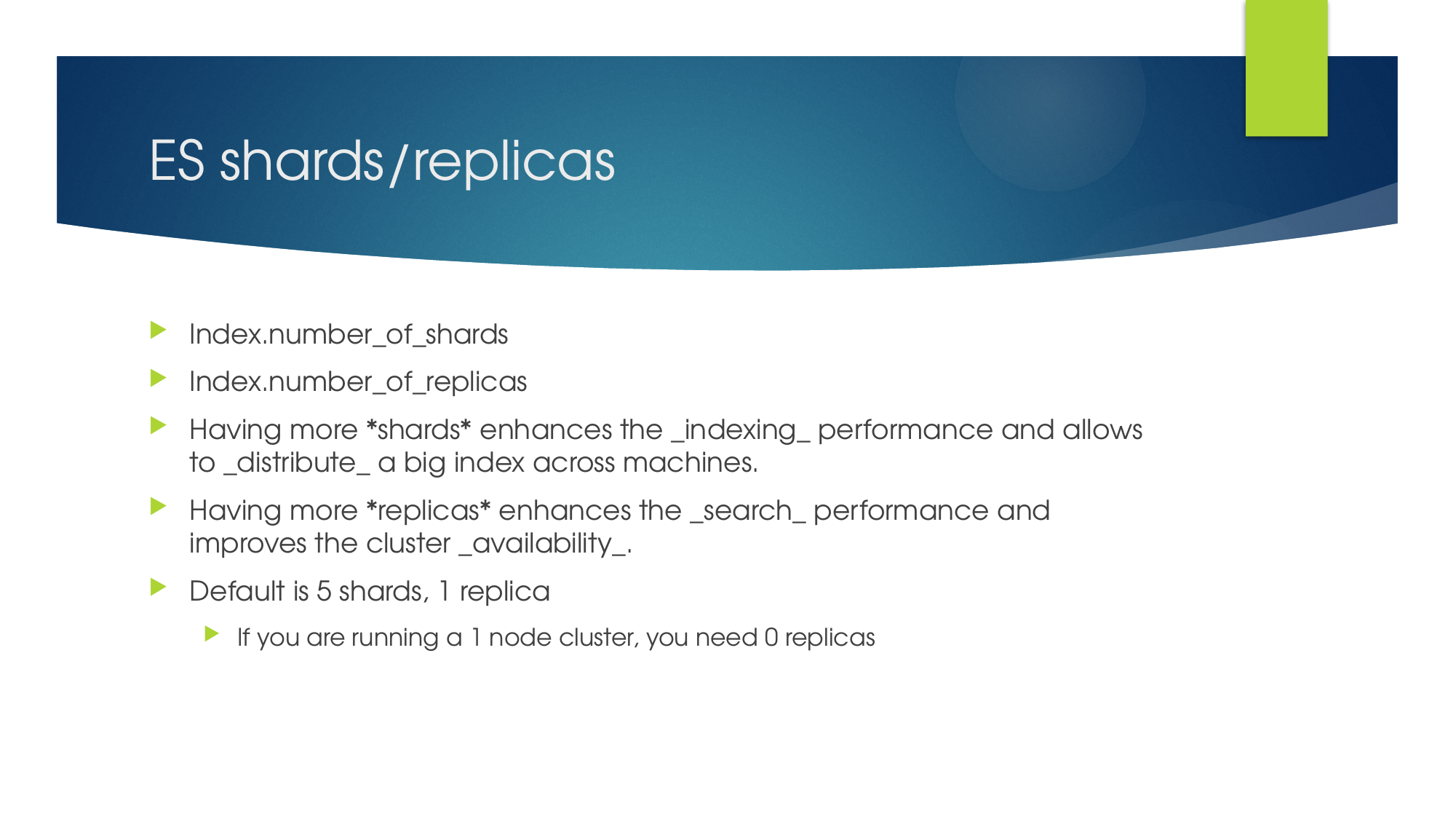

# ES shards/replicas
Index.number_of_shards
Index.number_of_replicas
Having more *shards* enhances the _indexing_ performance and allows to _distribute_ a big index across machines.
Having more *replicas* enhances the _search_ performance and improves the cluster _availability_.
Default is 5 shards, 1 replica
If you are running a 1 node cluster, you need 0 replicas